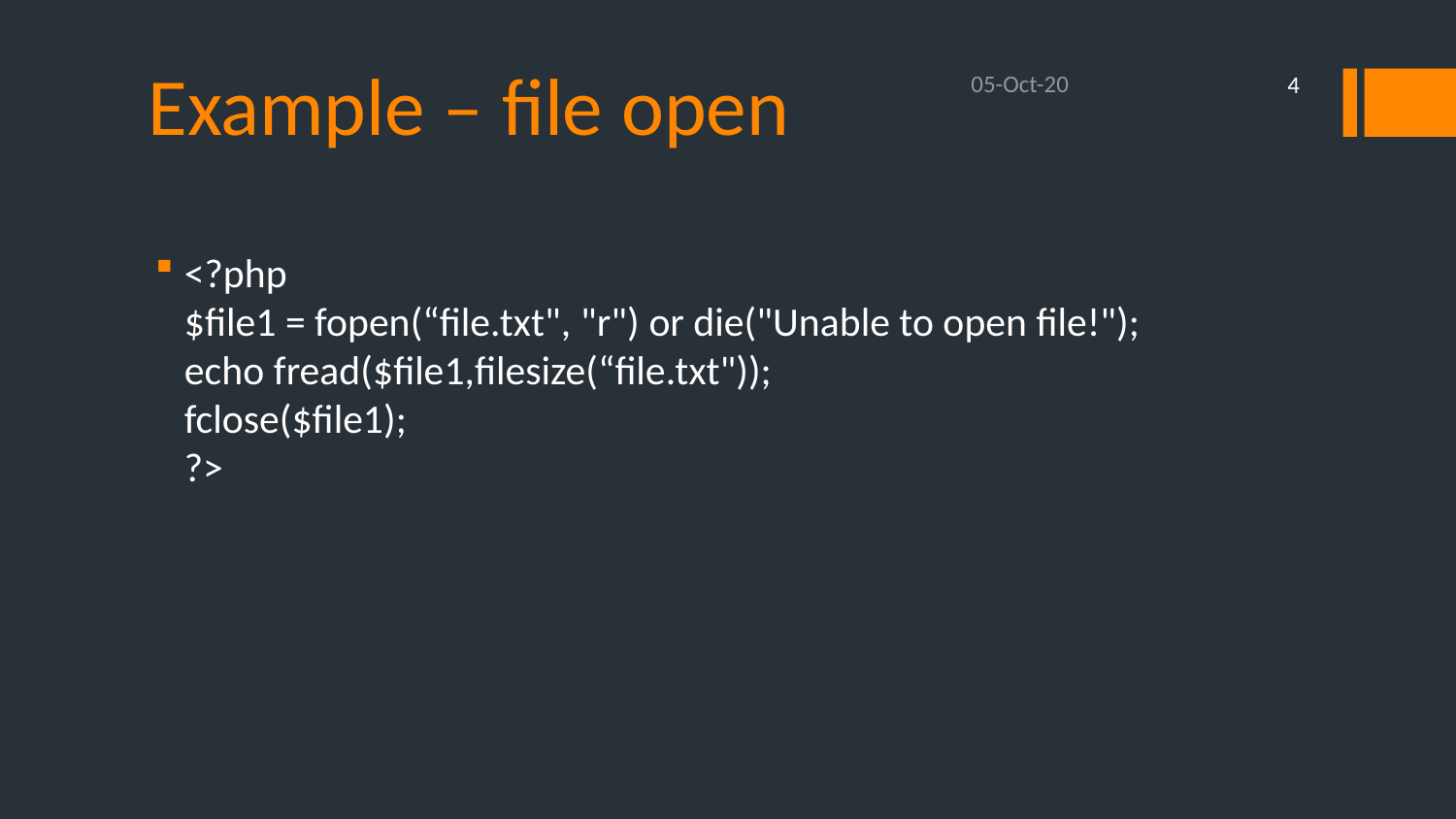

# Example – file open
05-Oct-20
4
<?php
$file1 = fopen(“file.txt", "r") or die("Unable to open file!");
echo fread($file1,filesize(“file.txt"));
fclose($file1);
?>